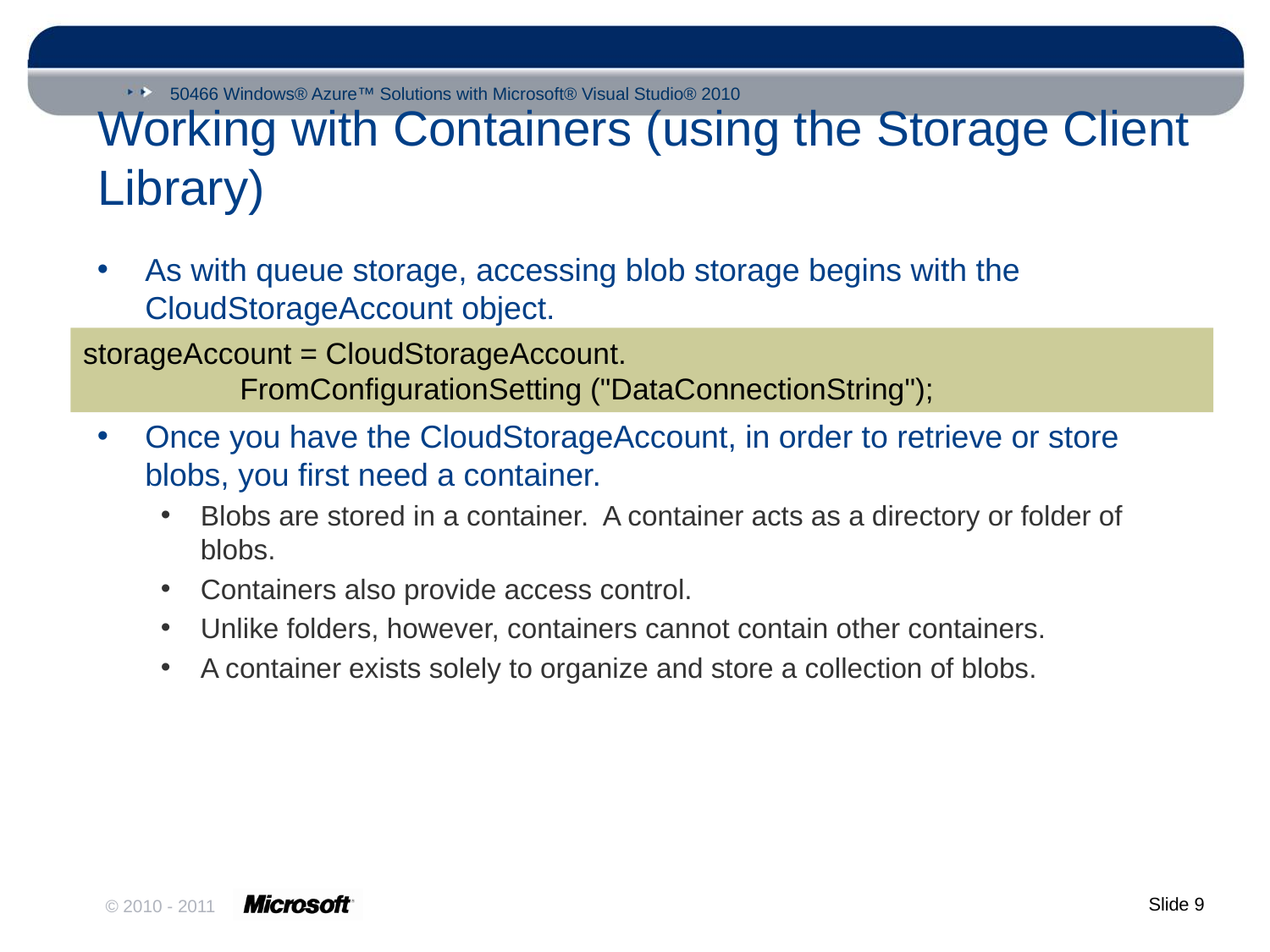

# Working with Containers (using the Storage Client Library)
As with queue storage, accessing blob storage begins with the CloudStorageAccount object.

Once you have the CloudStorageAccount, in order to retrieve or store blobs, you first need a container.
Blobs are stored in a container.  A container acts as a directory or folder of blobs.
Containers also provide access control.
Unlike folders, however, containers cannot contain other containers.
A container exists solely to organize and store a collection of blobs.

storageAccount = CloudStorageAccount.
                   FromConfigurationSetting ("DataConnectionString");